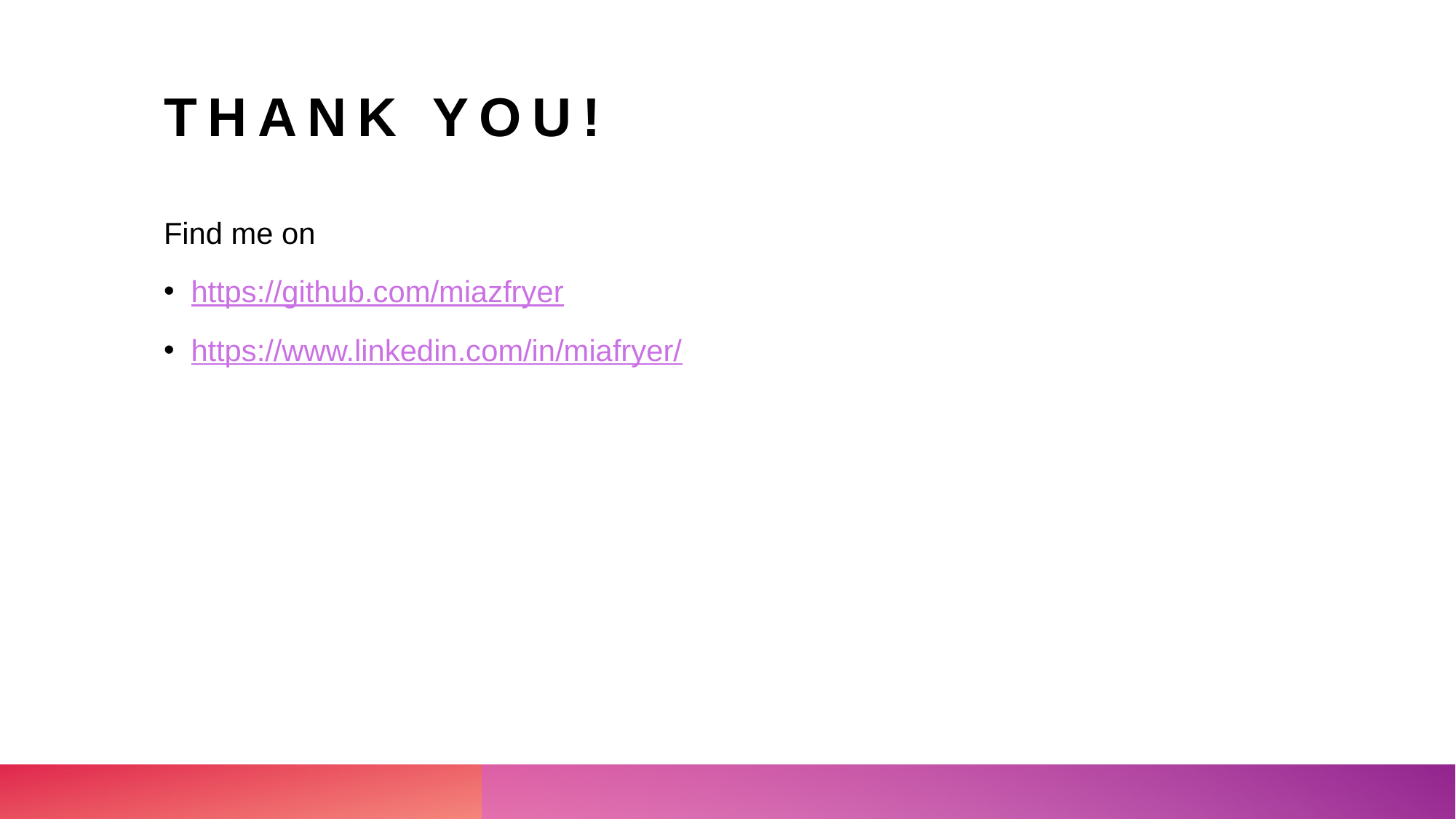

# Thank you!
Find me on
https://github.com/miazfryer
https://www.linkedin.com/in/miafryer/